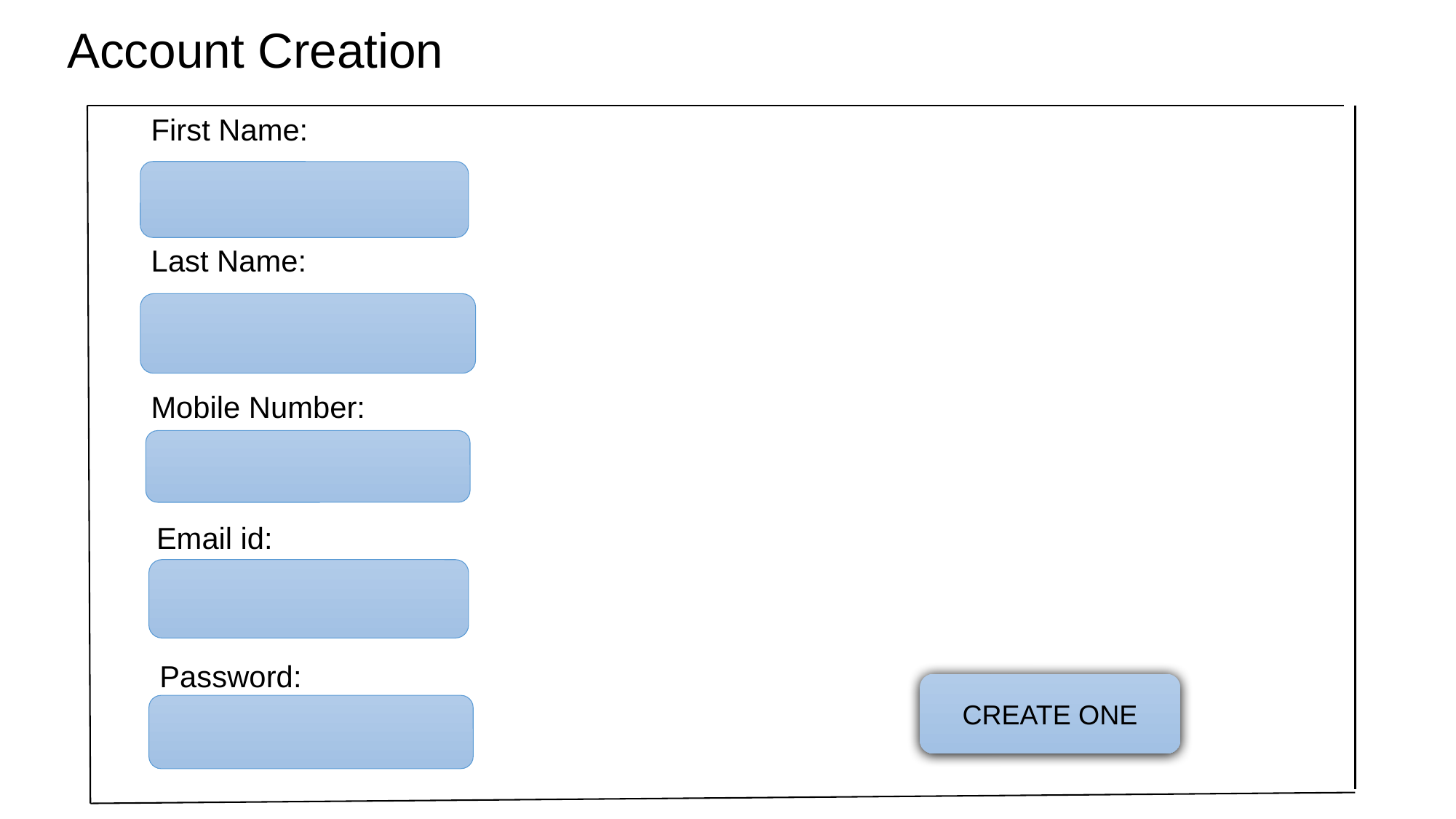

# Account Creation
First Name:

Last Name:

Mobile Number:

Email id:

Password:
CREATE ONE